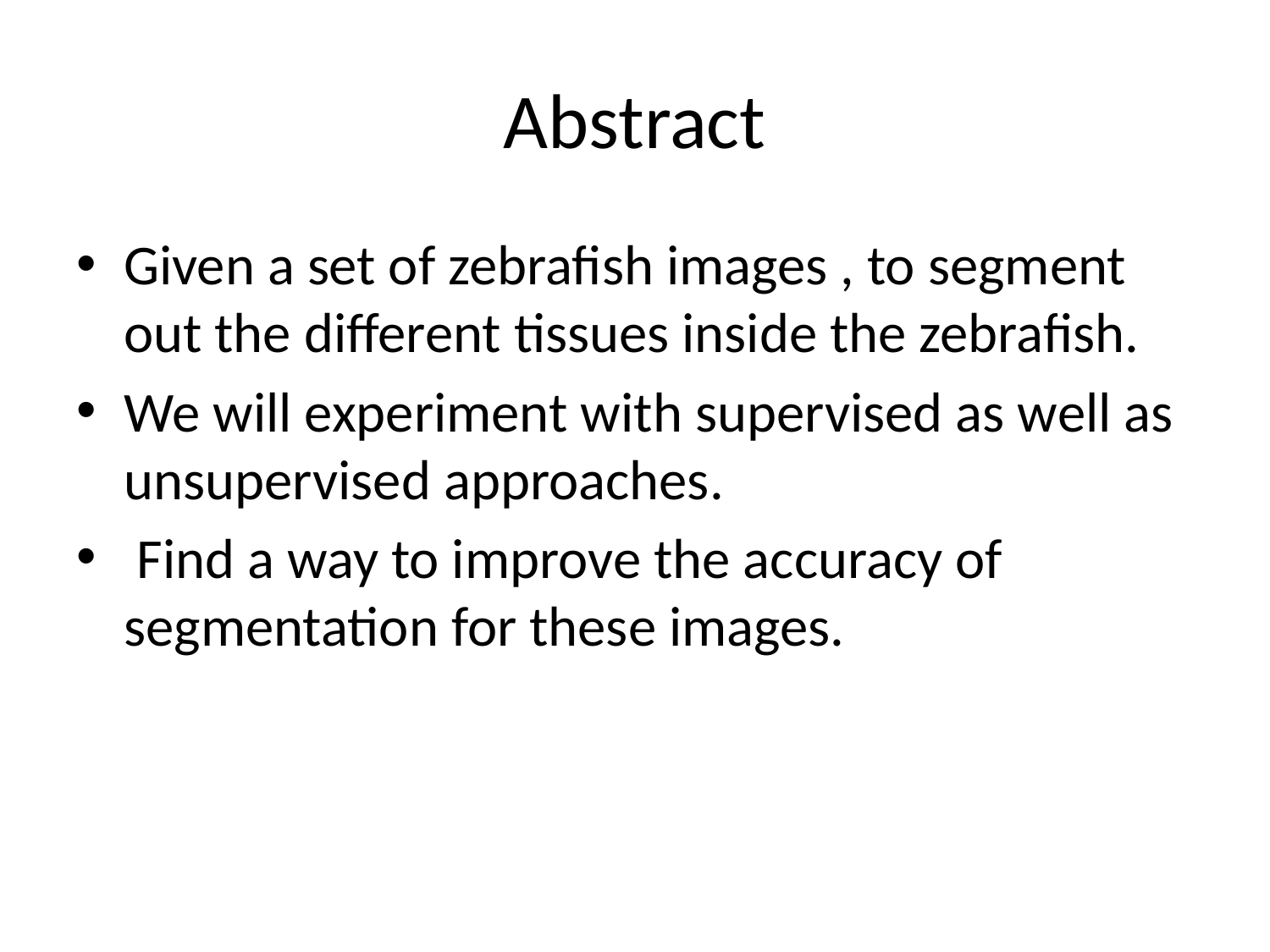

# Abstract
Given a set of zebrafish images , to segment out the different tissues inside the zebrafish.
We will experiment with supervised as well as unsupervised approaches.
 Find a way to improve the accuracy of segmentation for these images.